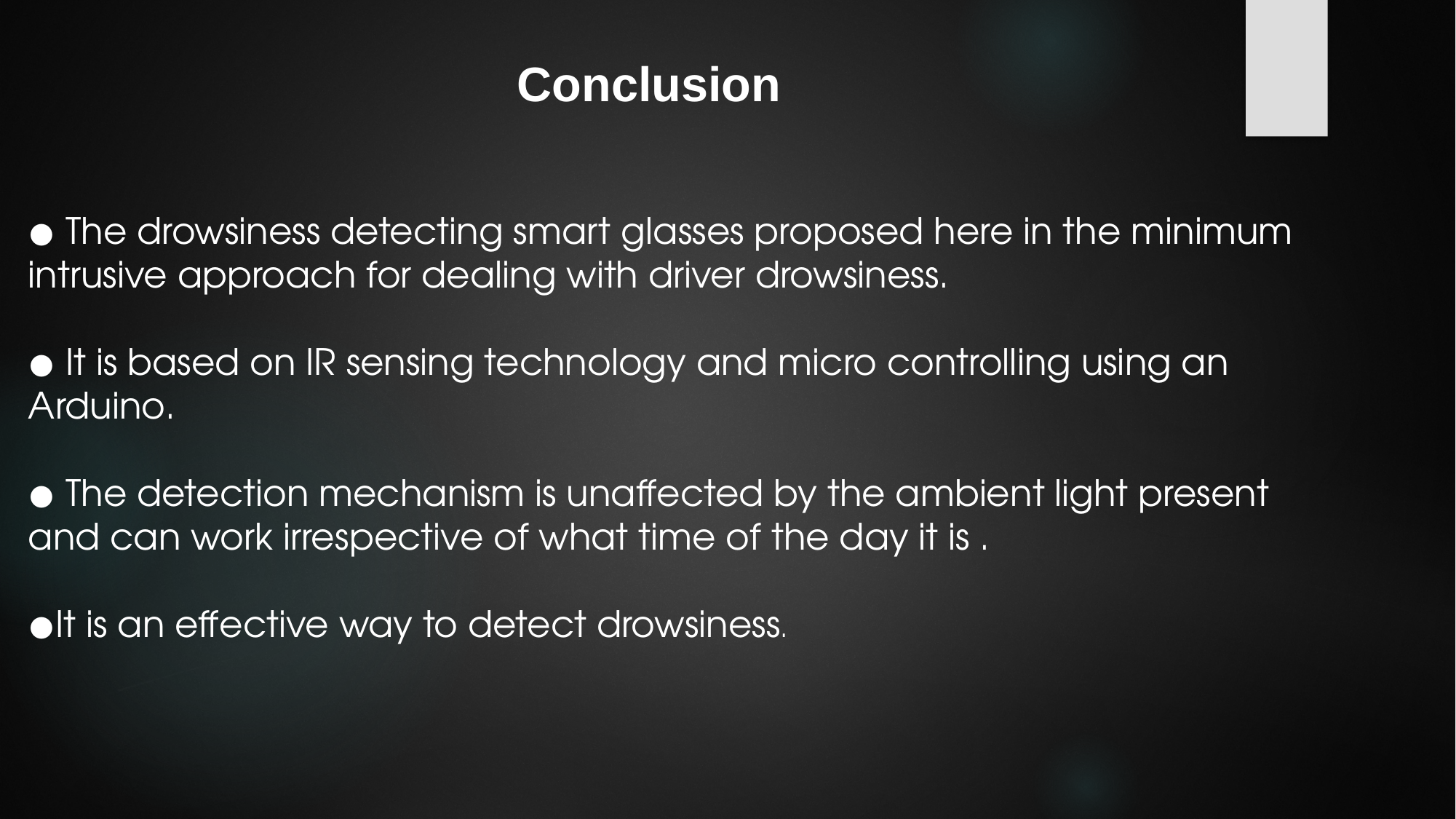

Conclusion
● The drowsiness detecting smart glasses proposed here in the minimum intrusive approach for dealing with driver drowsiness.

● It is based on IR sensing technology and micro controlling using an Arduino.

● The detection mechanism is unaffected by the ambient light present and can work irrespective of what time of the day it is .

●It is an effective way to detect drowsiness.